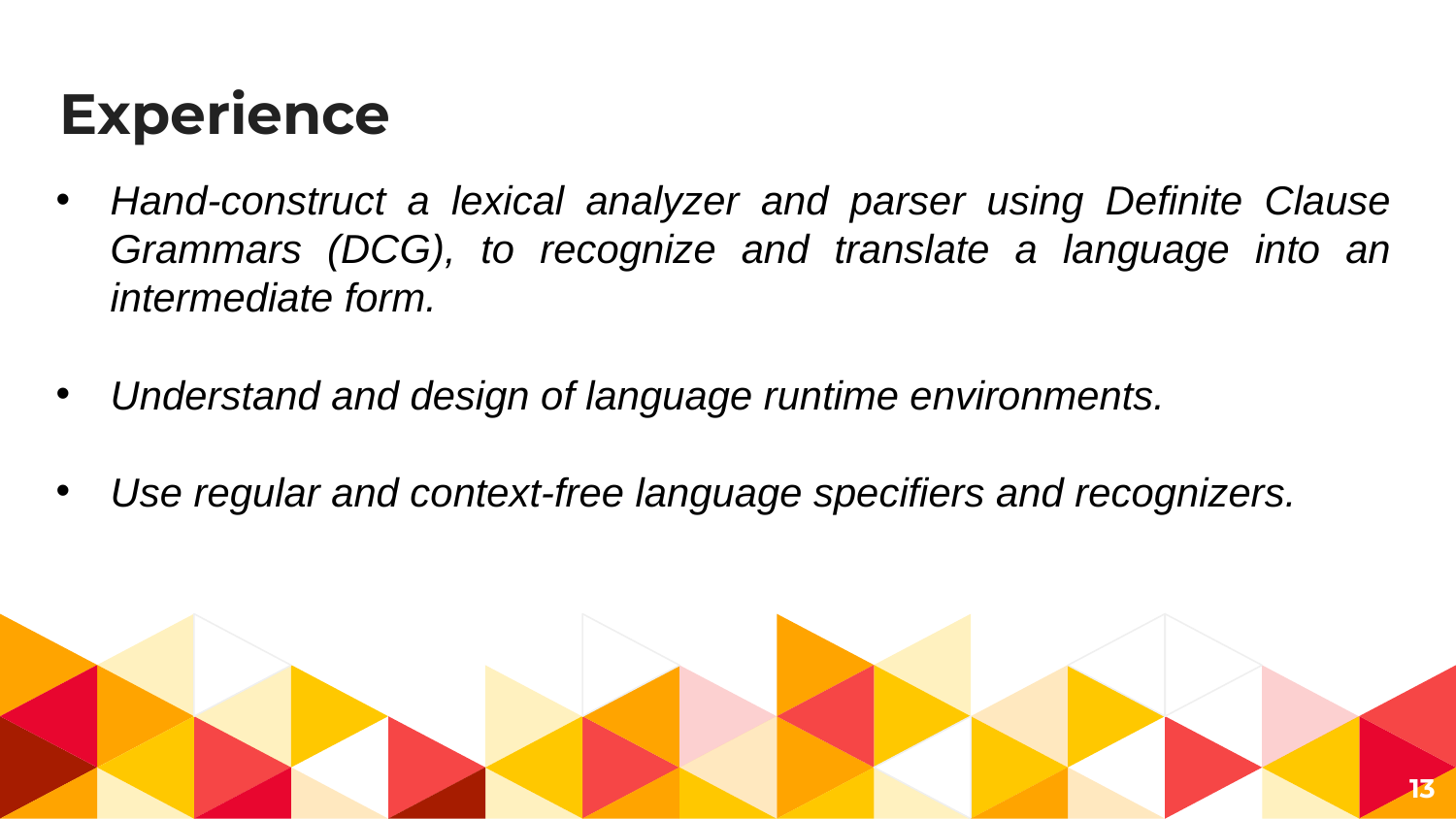

# Experience
Hand-construct a lexical analyzer and parser using Definite Clause Grammars (DCG), to recognize and translate a language into an intermediate form.

Understand and design of language runtime environments.

Use regular and context-free language specifiers and recognizers.
13